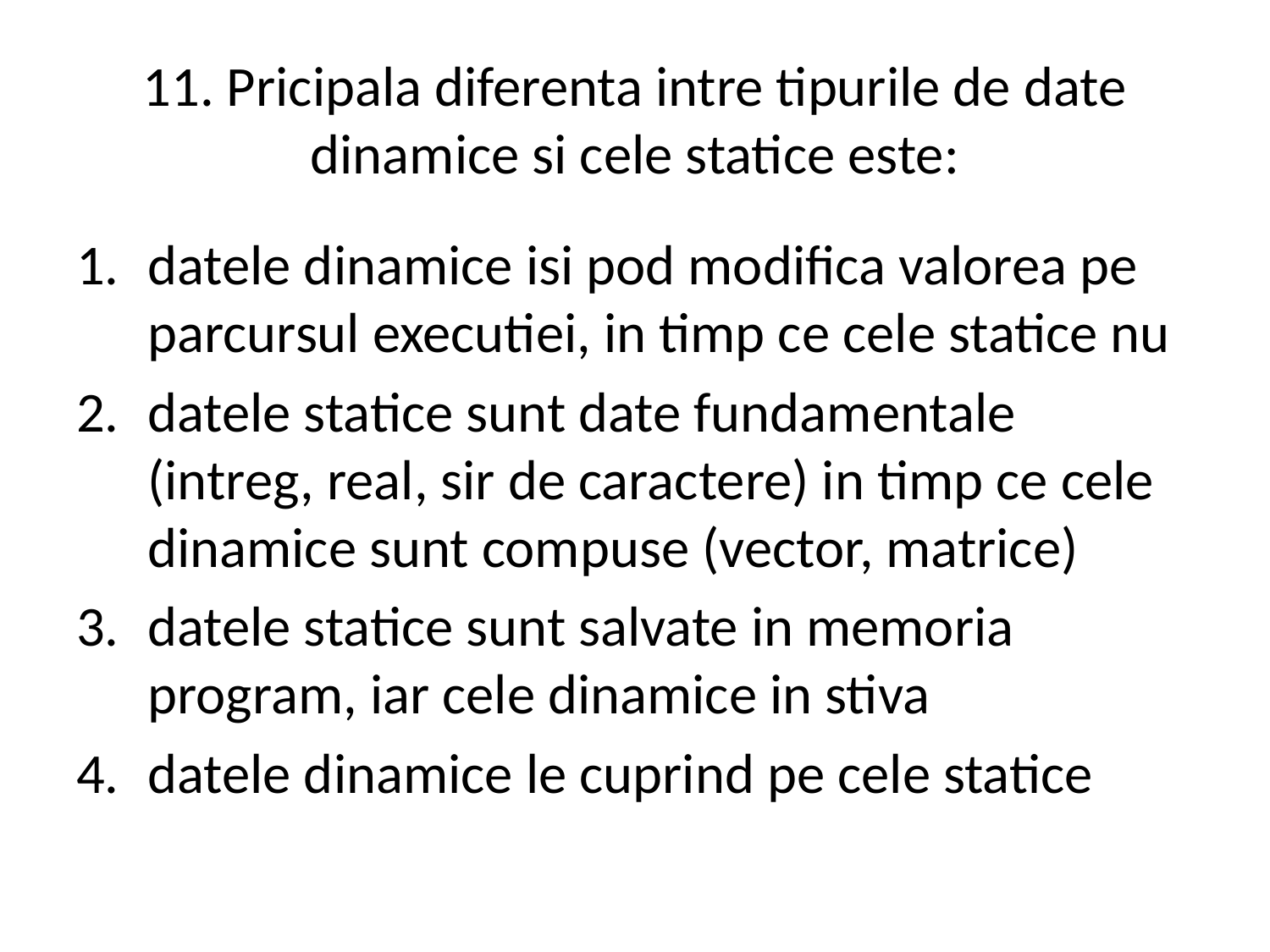

# 11. Pricipala diferenta intre tipurile de date dinamice si cele statice este:
datele dinamice isi pod modifica valorea pe parcursul executiei, in timp ce cele statice nu
datele statice sunt date fundamentale (intreg, real, sir de caractere) in timp ce cele dinamice sunt compuse (vector, matrice)
datele statice sunt salvate in memoria program, iar cele dinamice in stiva
datele dinamice le cuprind pe cele statice